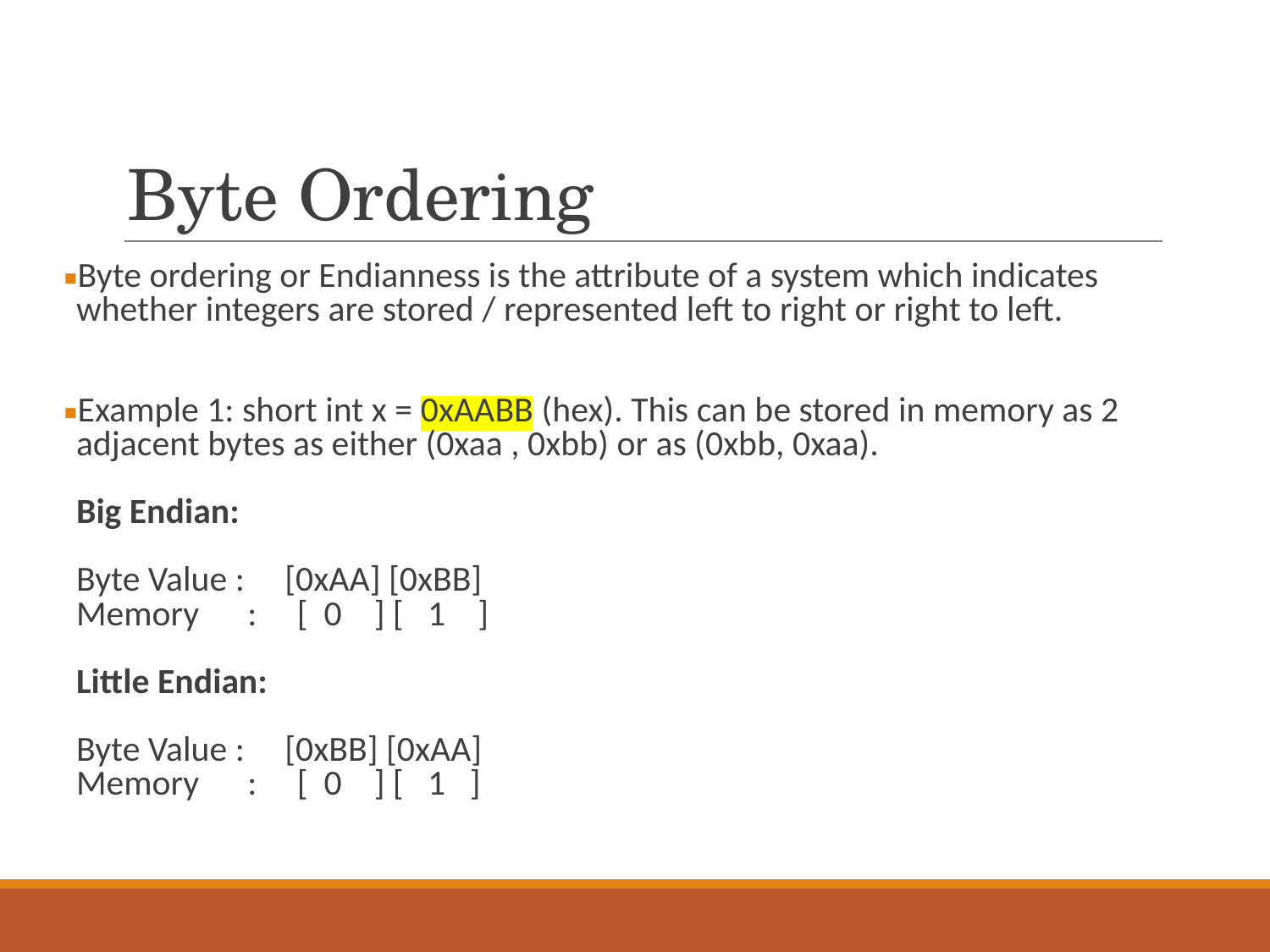

# Byte Ordering
Byte ordering or Endianness is the attribute of a system which indicates whether integers are stored / represented left to right or right to left.
Example 1: short int x = 0xAABB (hex). This can be stored in memory as 2 adjacent bytes as either (0xaa , 0xbb) or as (0xbb, 0xaa).
Big Endian:
Byte Value :     [0xAA] [0xBB]
Memory      :     [  0    ] [   1    ]
Little Endian:
Byte Value :     [0xBB] [0xAA]
Memory      :     [  0    ] [   1   ]